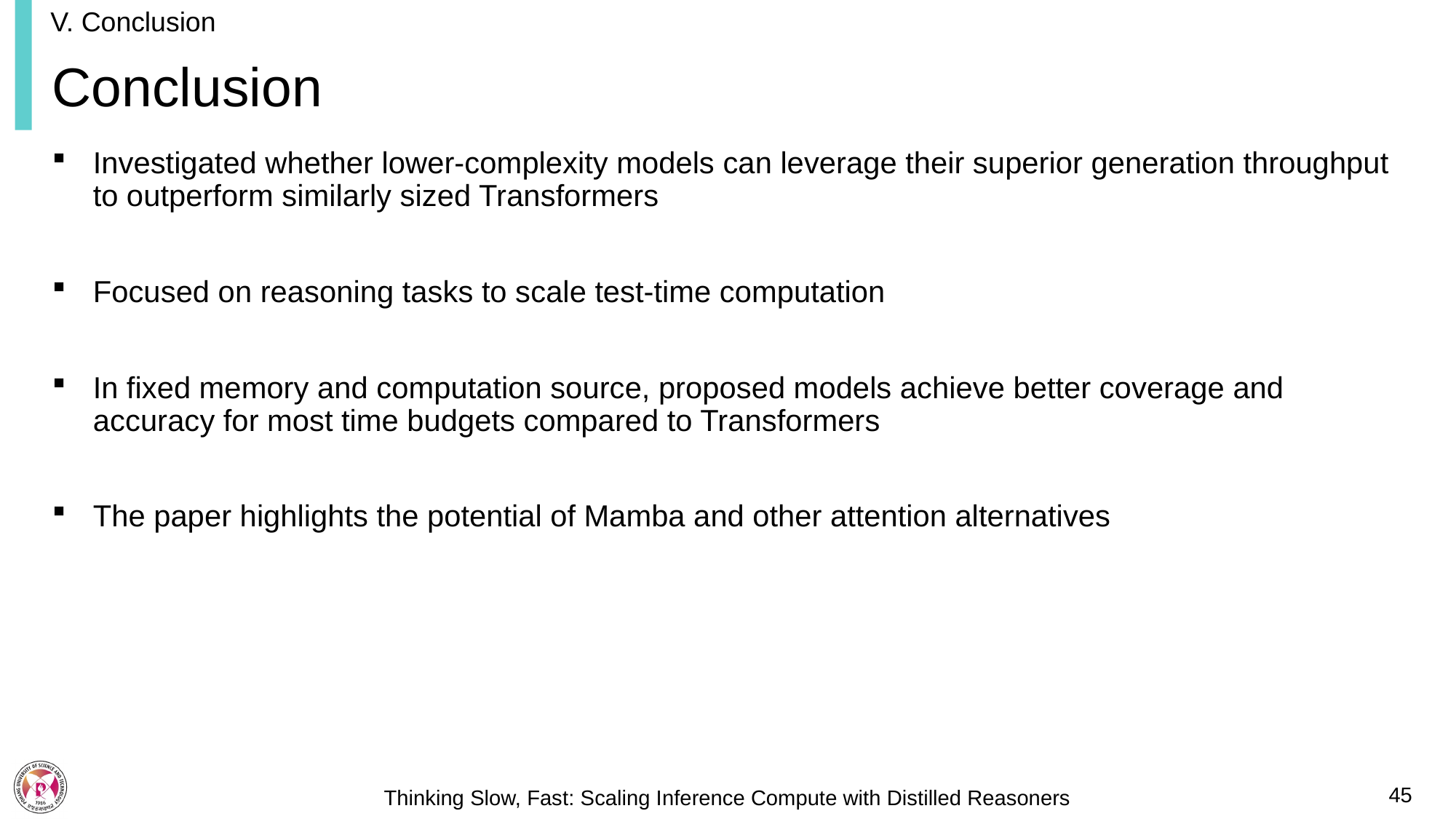

V. Conclusion
# Conclusion
Investigated whether lower-complexity models can leverage their superior generation throughput to outperform similarly sized Transformers

Focused on reasoning tasks to scale test-time computation

In fixed memory and computation source, proposed models achieve better coverage and accuracy for most time budgets compared to Transformers

The paper highlights the potential of Mamba and other attention alternatives
45